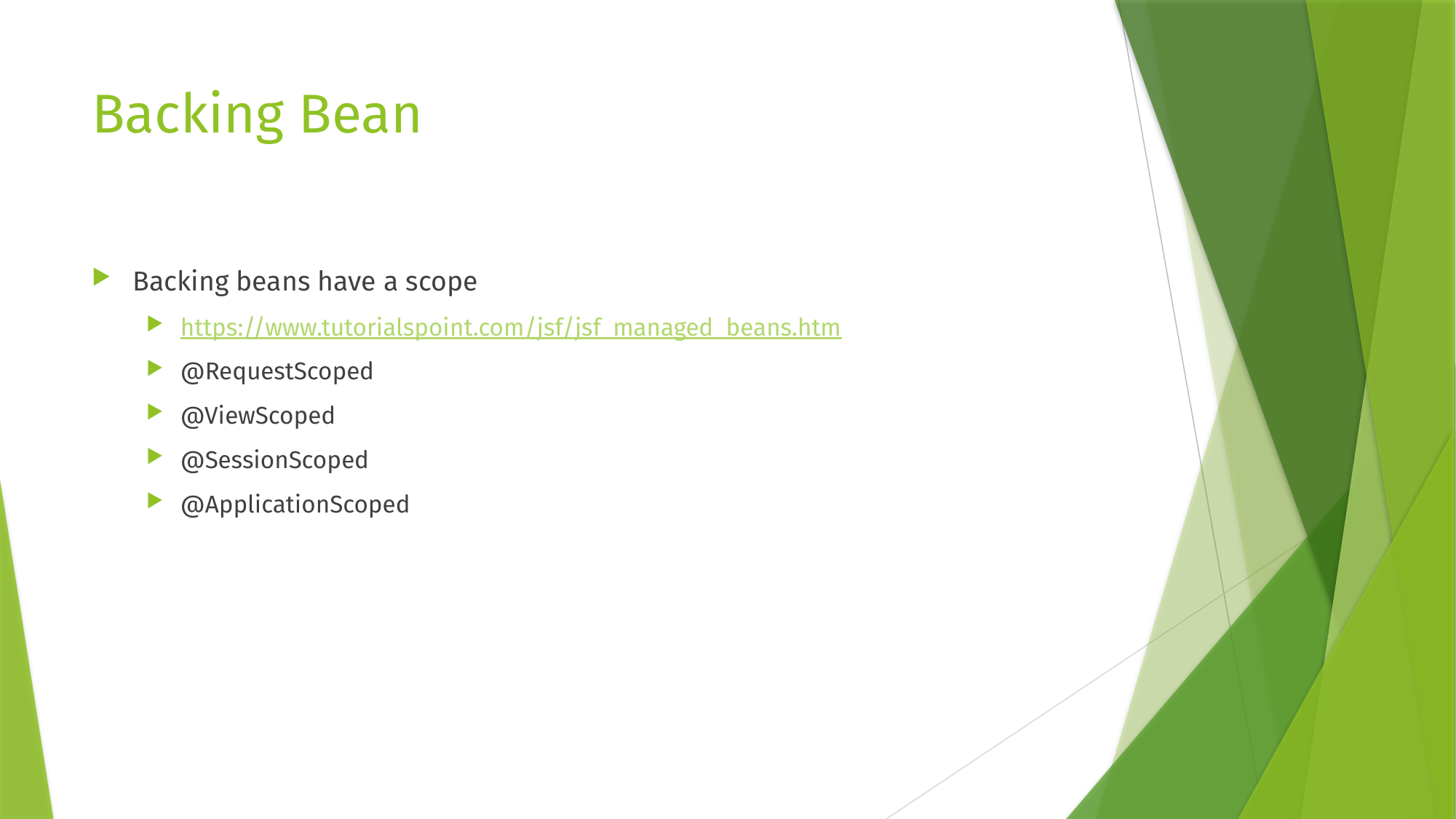

# Backing Bean
Backing beans have a scope
https://www.tutorialspoint.com/jsf/jsf_managed_beans.htm
@RequestScoped
@ViewScoped
@SessionScoped
@ApplicationScoped